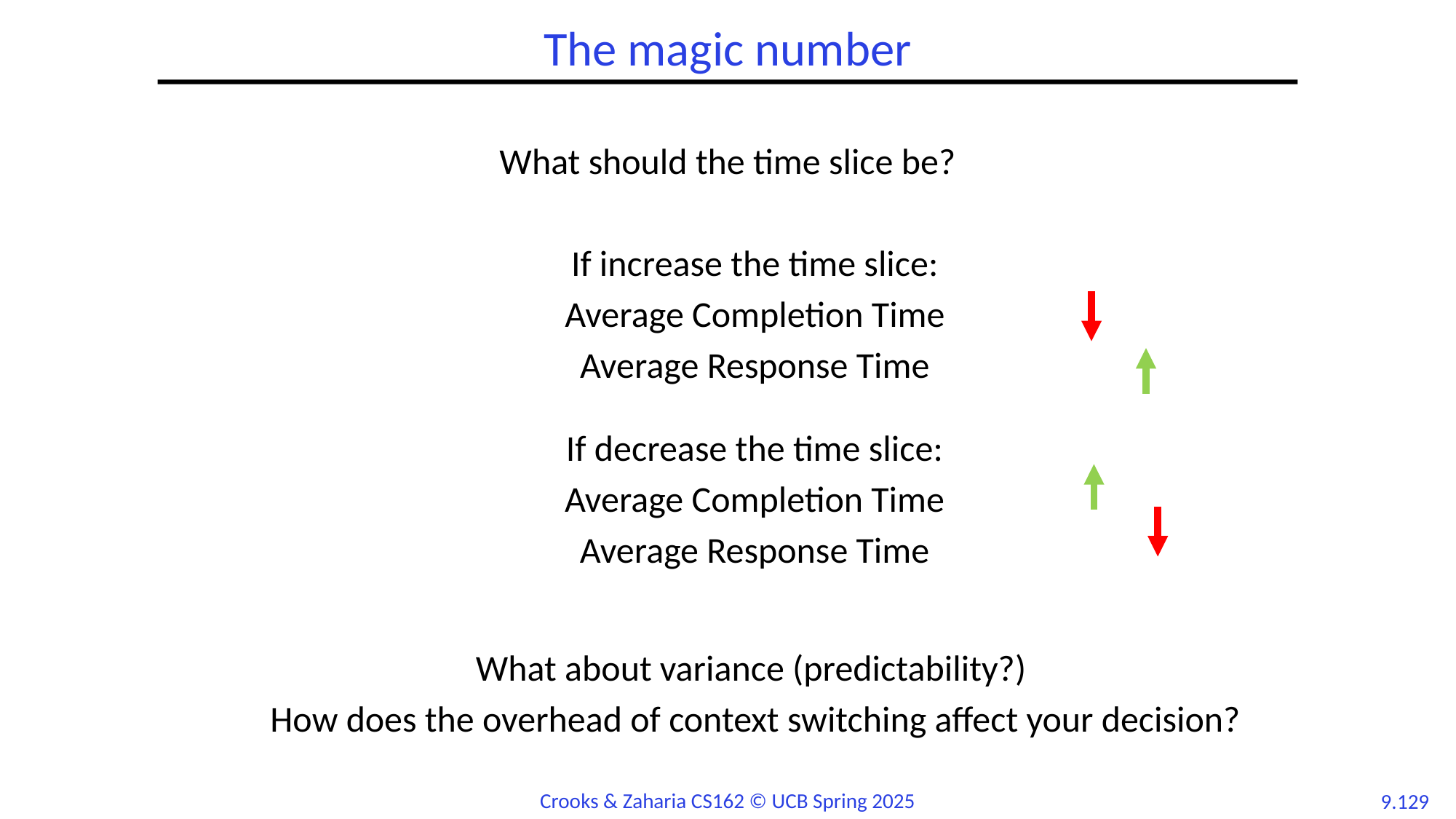

# The magic number

What should the time slice be?

If increase the time slice:
Average Completion Time
Average Response Time

If decrease the time slice:
Average Completion Time
Average Response Time
What about variance (predictability?)
How does the overhead of context switching affect your decision?